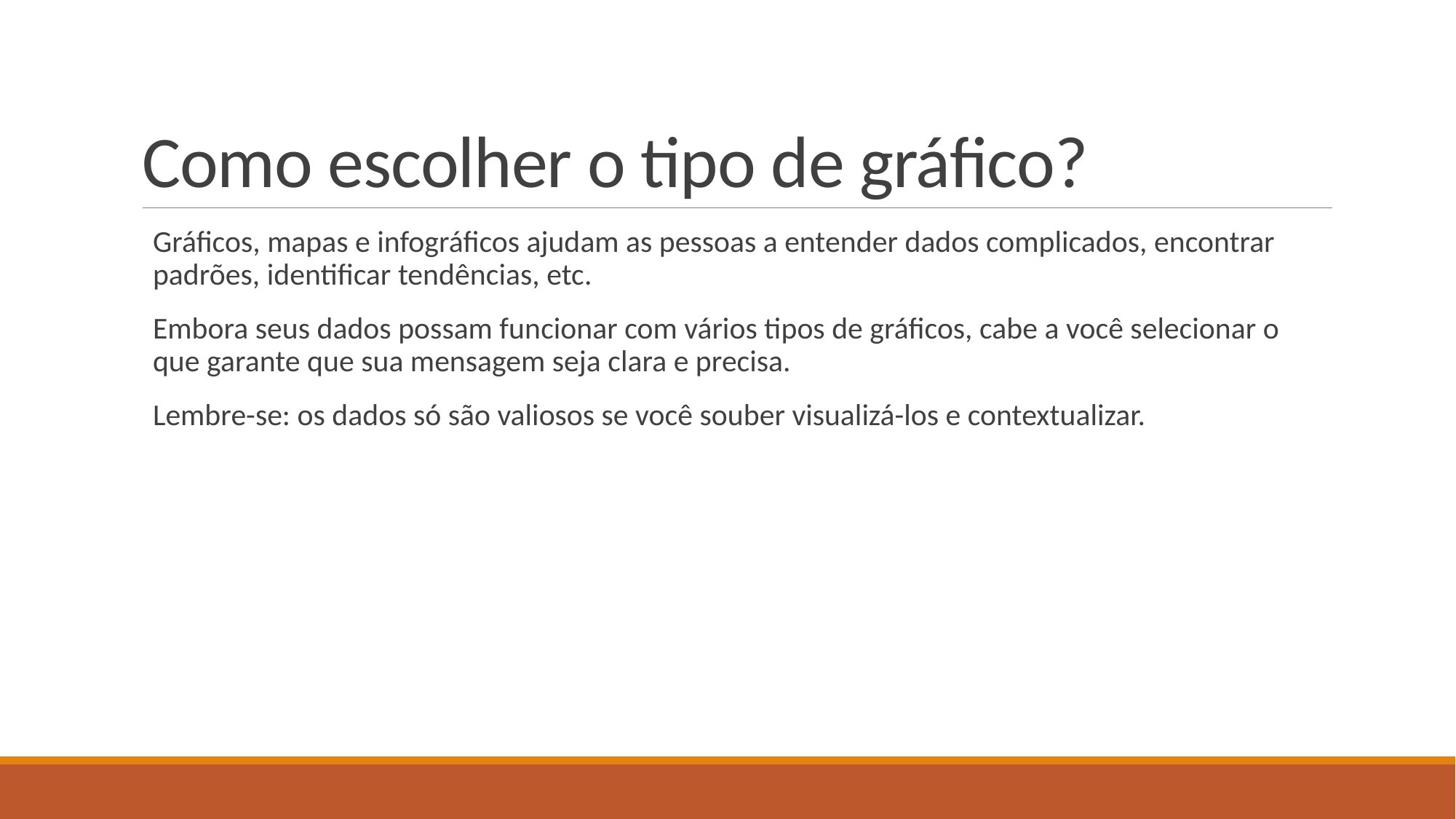

# Como escolher o tipo de gráfico?
Gráficos, mapas e infográficos ajudam as pessoas a entender dados complicados, encontrar padrões, identificar tendências, etc.
Embora seus dados possam funcionar com vários tipos de gráficos, cabe a você selecionar o que garante que sua mensagem seja clara e precisa.
Lembre-se: os dados só são valiosos se você souber visualizá-los e contextualizar.